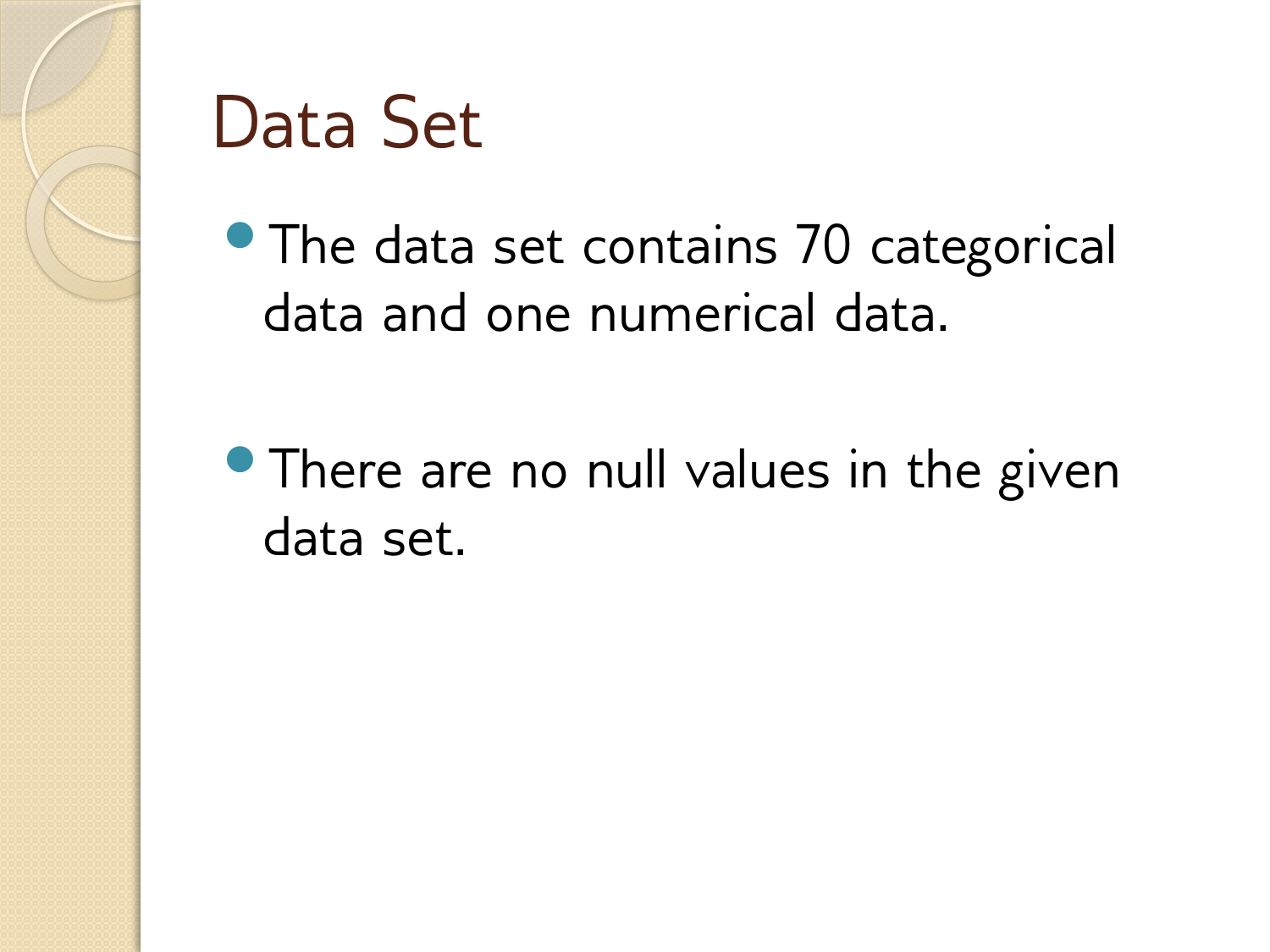

# Data Set
The data set contains 70 categorical data and one numerical data.

There are no null values in the given data set.